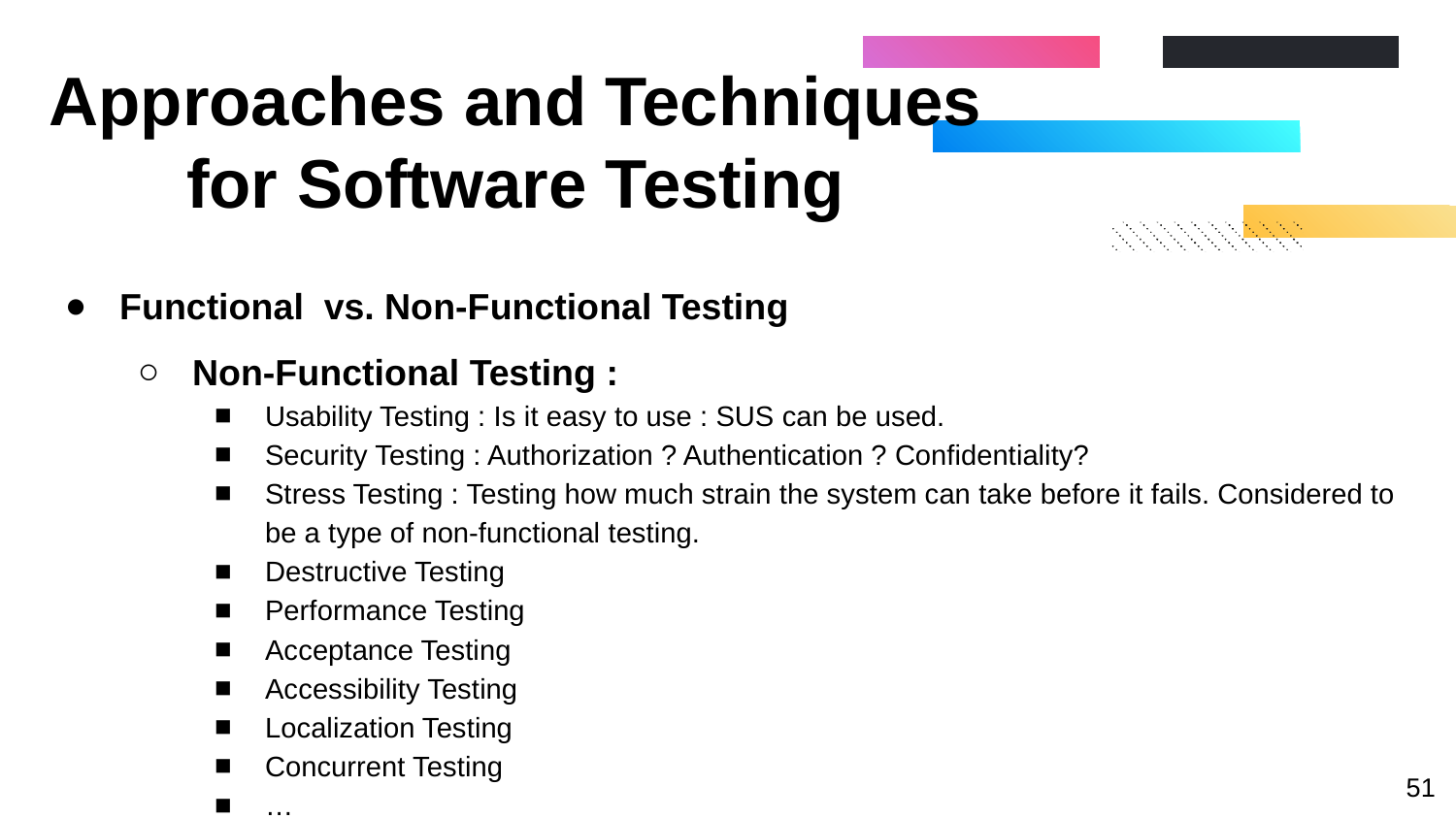

# Approaches and Techniques for Software Testing
Functional  vs. Non-Functional Testing
Non-Functional Testing :
Usability Testing : Is it easy to use : SUS can be used.
Security Testing : Authorization ? Authentication ? Confidentiality?
Stress Testing : Testing how much strain the system can take before it fails. Considered to be a type of non-functional testing.
Destructive Testing
Performance Testing
Acceptance Testing
Accessibility Testing
Localization Testing
Concurrent Testing
…
51